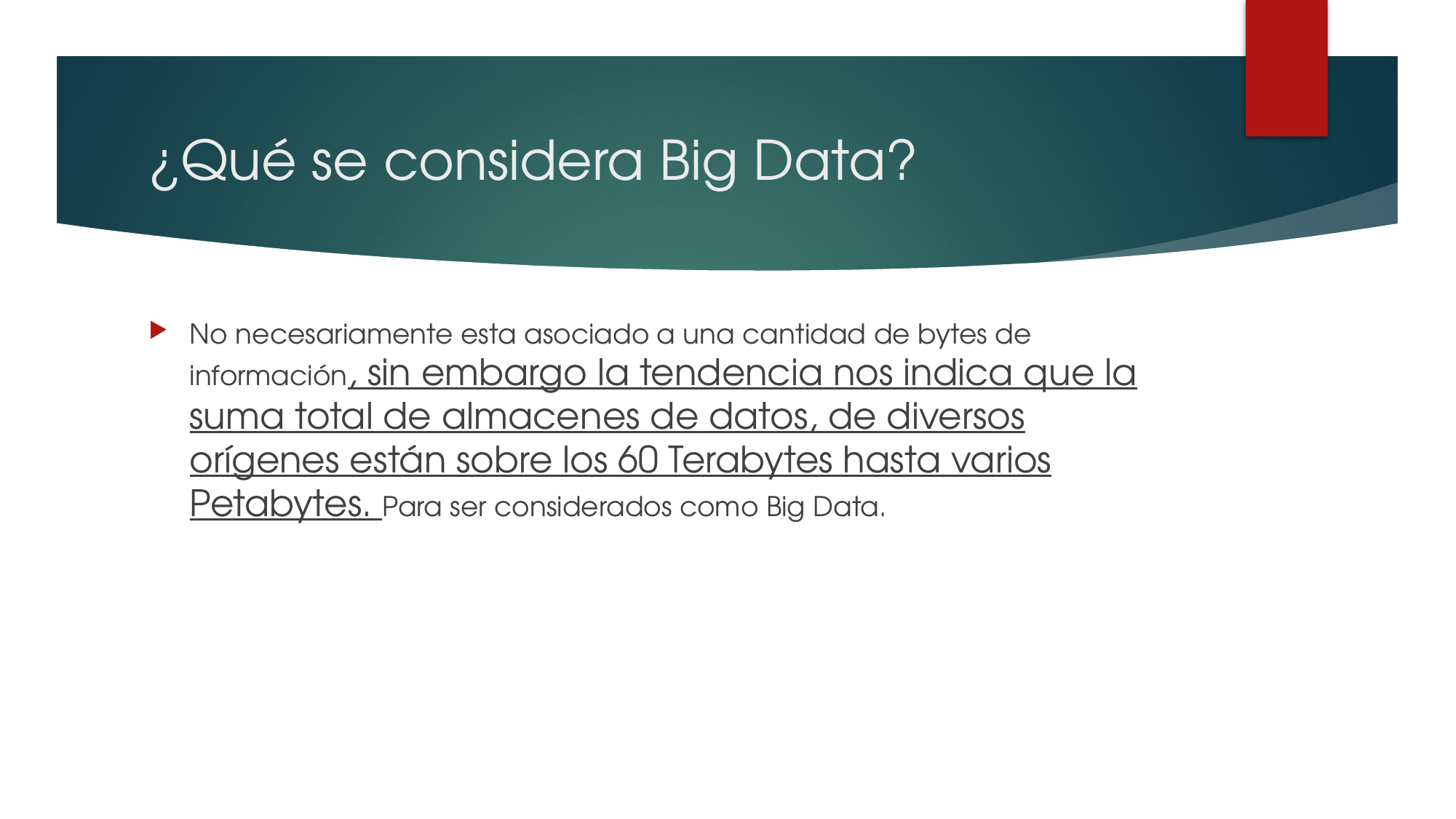

# ¿Qué se considera Big Data?
No necesariamente esta asociado a una cantidad de bytes de información, sin embargo la tendencia nos indica que la suma total de almacenes de datos, de diversos orígenes están sobre los 60 Terabytes hasta varios Petabytes. Para ser considerados como Big Data.